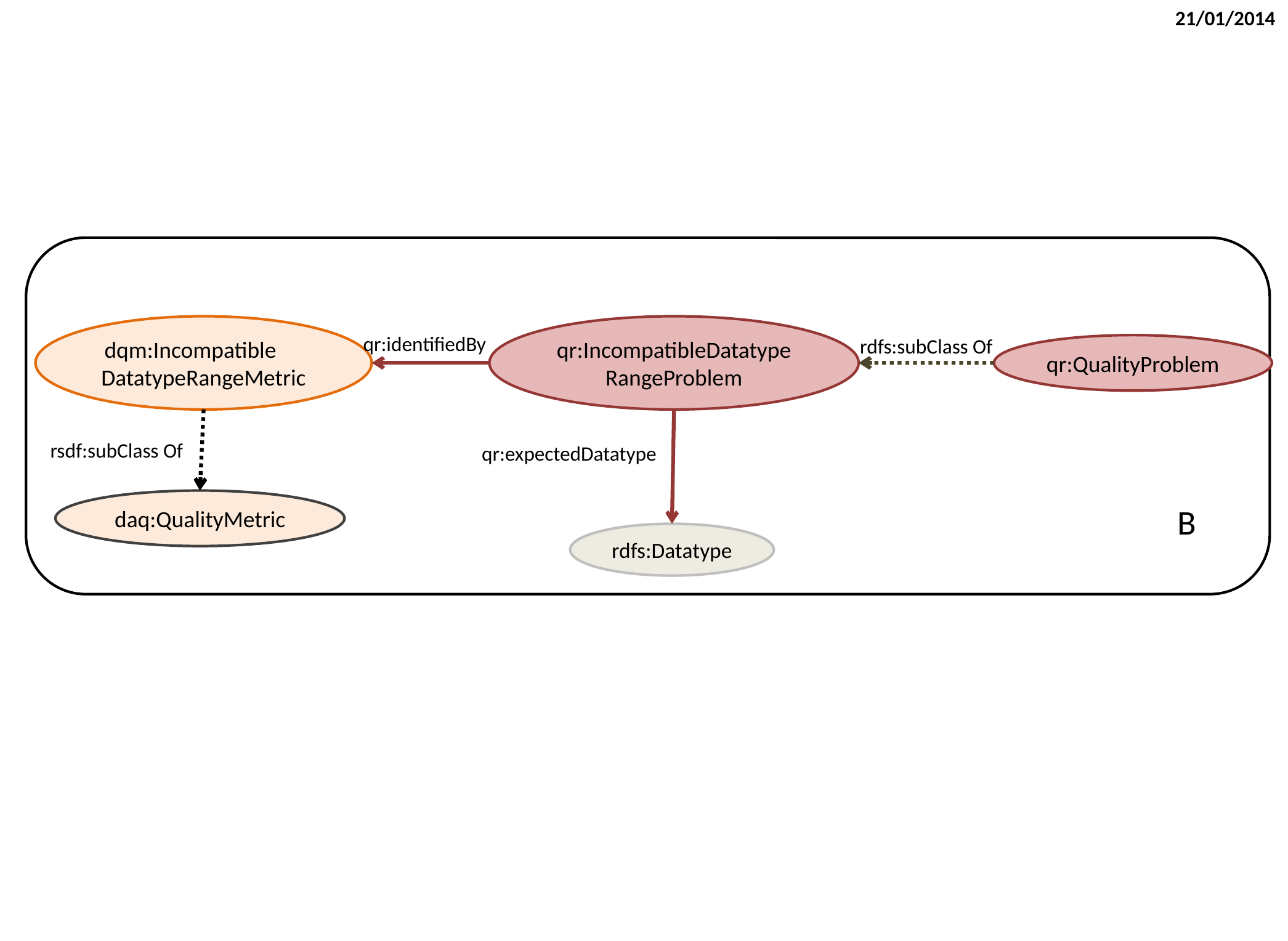

21/01/2014

dqm:Incompatible      DatatypeRangeMetric
qr:IncompatibleDatatypeRangeProblem
qr:identifiedBy
rdfs:subClass Of
qr:QualityProblem
rsdf:subClass Of
qr:expectedDatatype
daq:QualityMetric
B
rdfs:Datatype